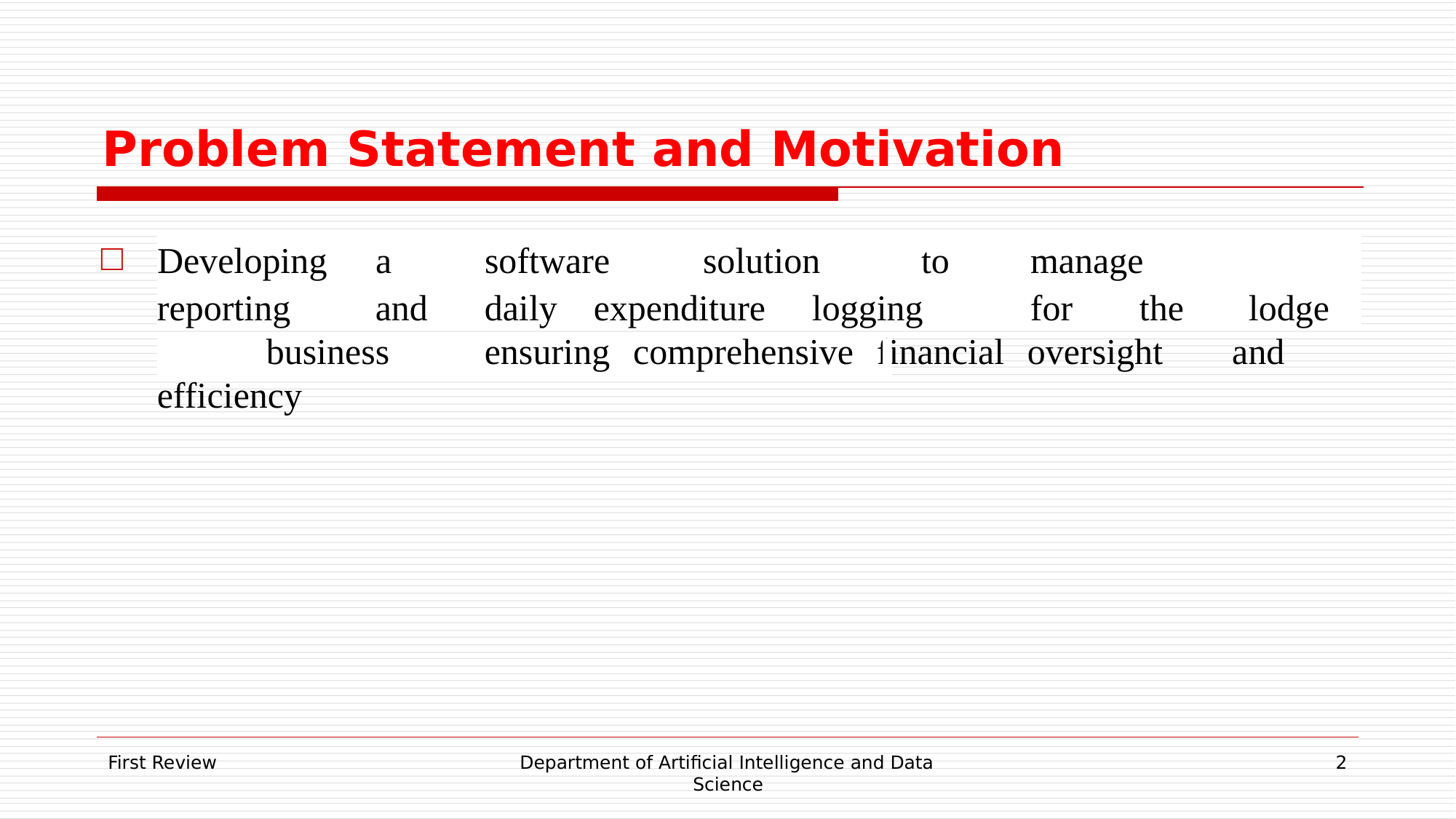

# Problem Statement and Motivation
□
Developing	a	software	solution	to	manage	billing,income	tracking,expense
reporting	and	daily	expenditure	logging	for	the	lodge	business	ensuring comprehensive financial oversight   and    efficiency

First Review
Department of Artificial Intelligence and Data Science
2